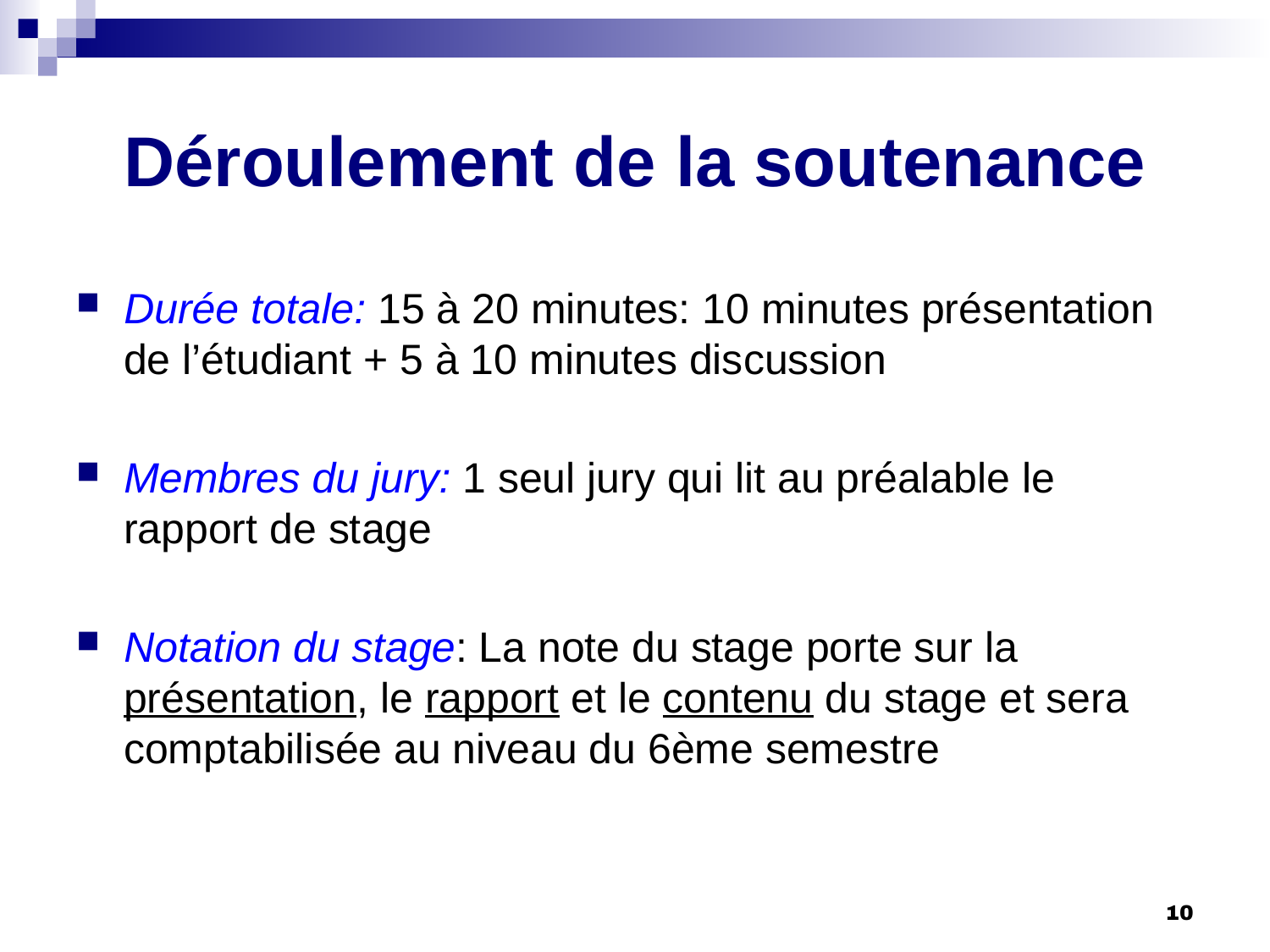

# Déroulement de la soutenance
Durée totale: 15 à 20 minutes: 10 minutes présentation de l’étudiant + 5 à 10 minutes discussion

Membres du jury: 1 seul jury qui lit au préalable le rapport de stage

Notation du stage: La note du stage porte sur la présentation, le rapport et le contenu du stage et sera comptabilisée au niveau du 6ème semestre
10